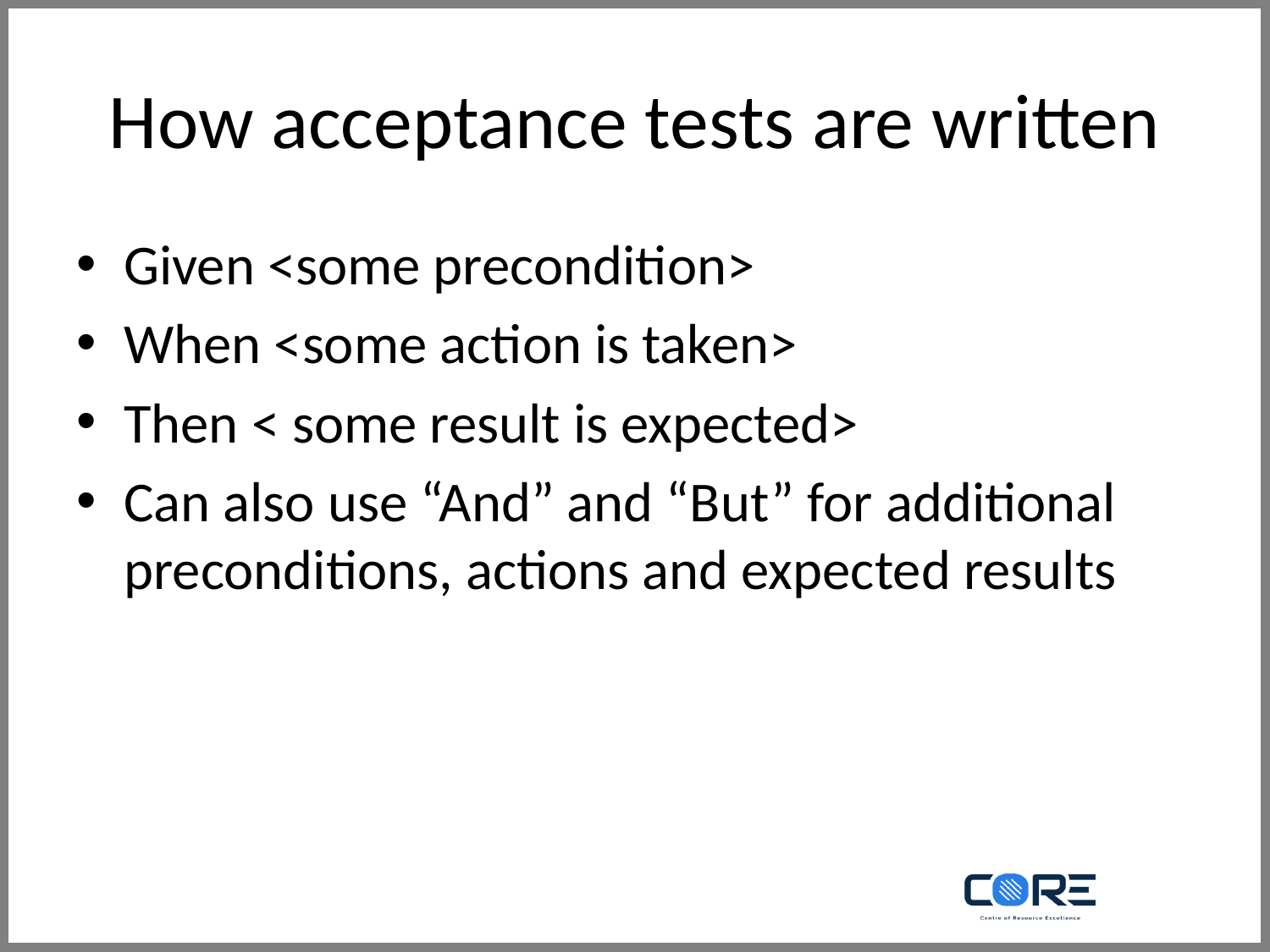

# How acceptance tests are written
Given <some precondition>
When <some action is taken>
Then < some result is expected>
Can also use “And” and “But” for additional preconditions, actions and expected results